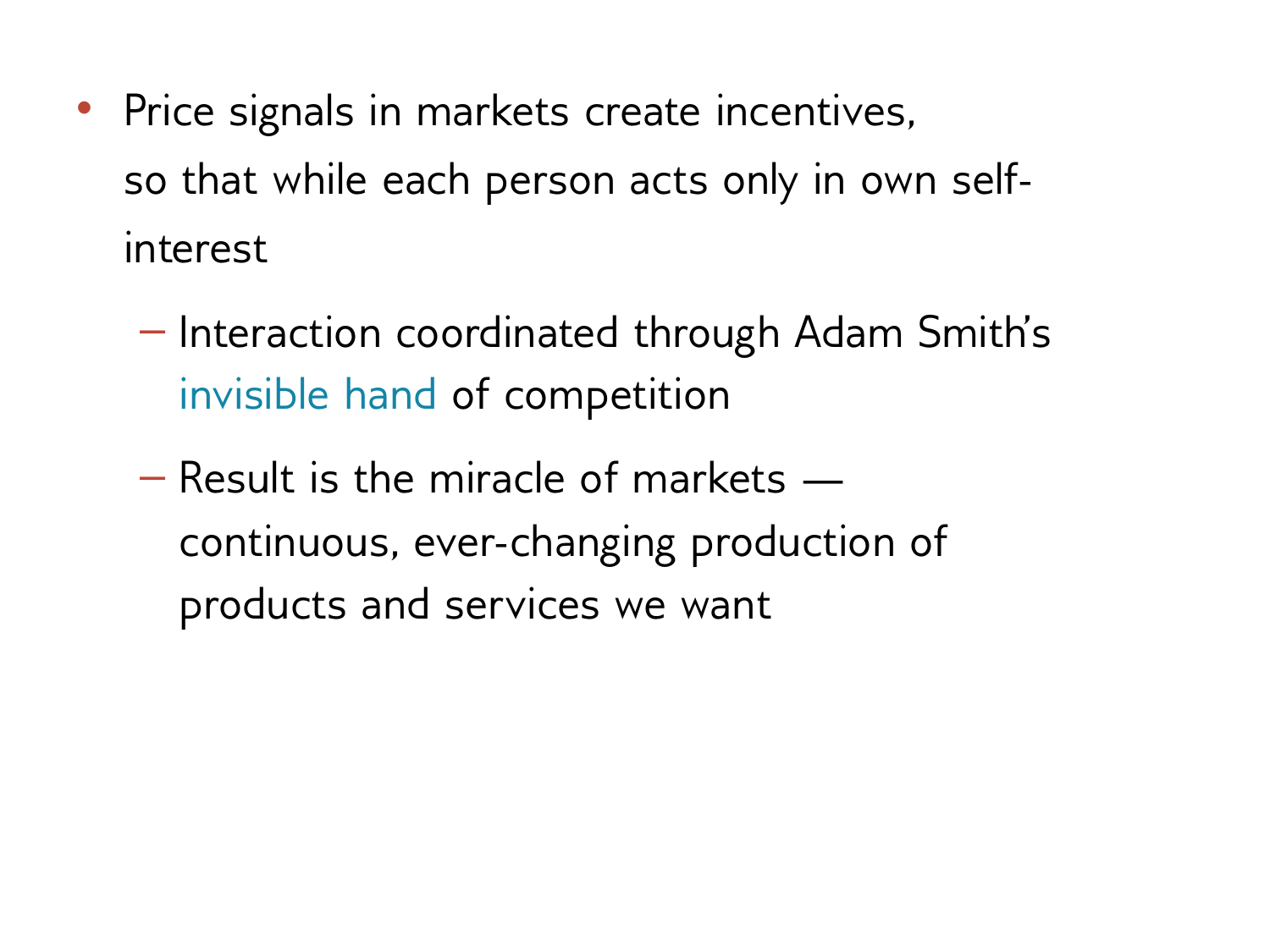

Price signals in markets create incentives,
so that while each person acts only in own self-interest
Interaction coordinated through Adam Smith’s invisible hand of competition
Result is the miracle of markets —
continuous, ever-changing production of
products and services we want